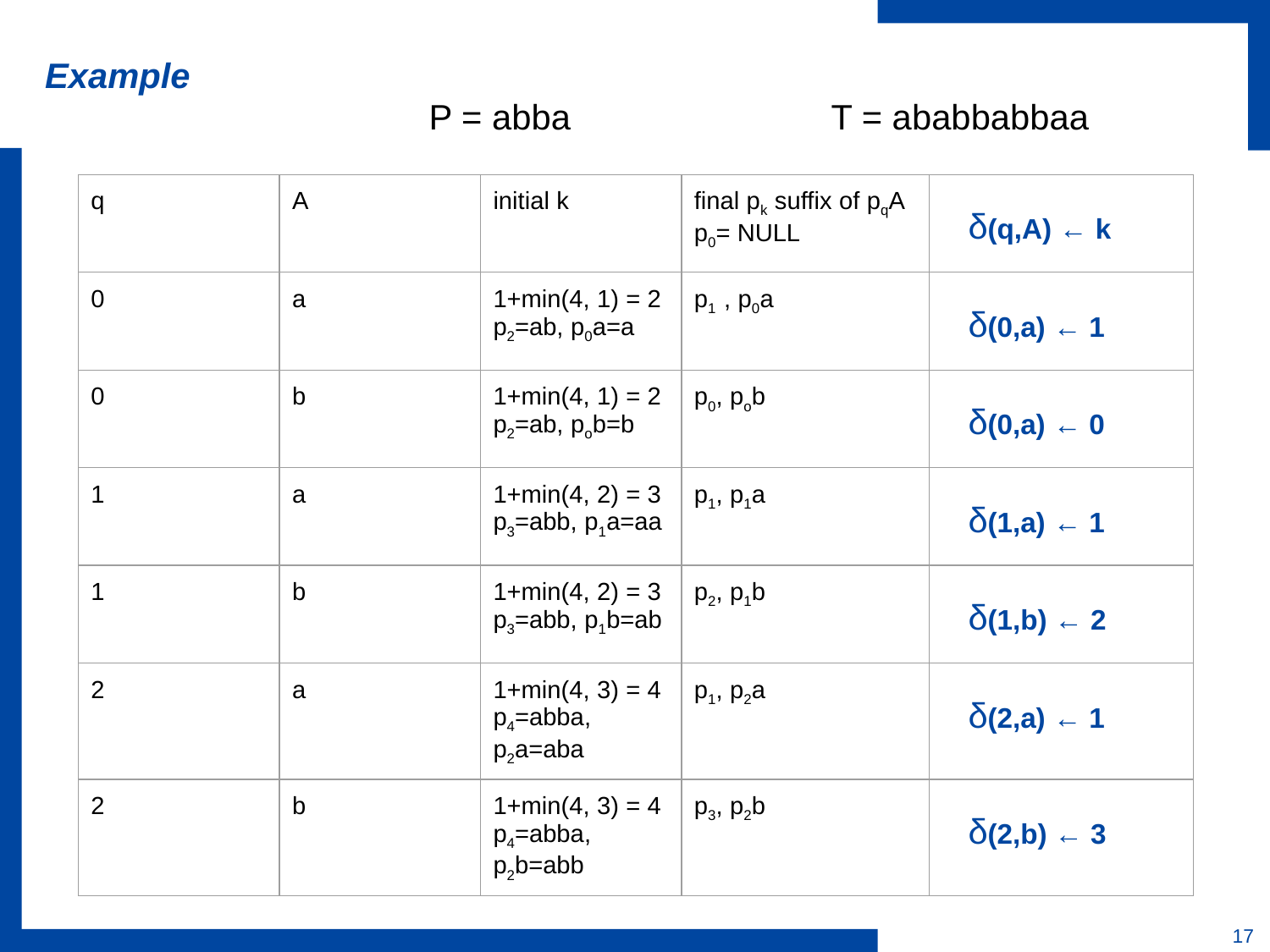

# Example
P = abba
T = ababbabbaa
| q | A | initial k | final pk suffix of pqA p0= NULL | δ(q,A) ← k |
| --- | --- | --- | --- | --- |
| 0 | a | 1+min(4, 1) = 2 p2=ab, p0a=a | p1 , p0a | δ(0,a) ← 1 |
| 0 | b | 1+min(4, 1) = 2 p2=ab, pob=b | p0, pob | δ(0,a) ← 0 |
| 1 | a | 1+min(4, 2) = 3 p3=abb, p1a=aa | p1, p1a | δ(1,a) ← 1 |
| 1 | b | 1+min(4, 2) = 3 p3=abb, p1b=ab | p2, p1b | δ(1,b) ← 2 |
| 2 | a | 1+min(4, 3) = 4 p4=abba, p2a=aba | p1, p2a | δ(2,a) ← 1 |
| 2 | b | 1+min(4, 3) = 4 p4=abba, p2b=abb | p3, p2b | δ(2,b) ← 3 |